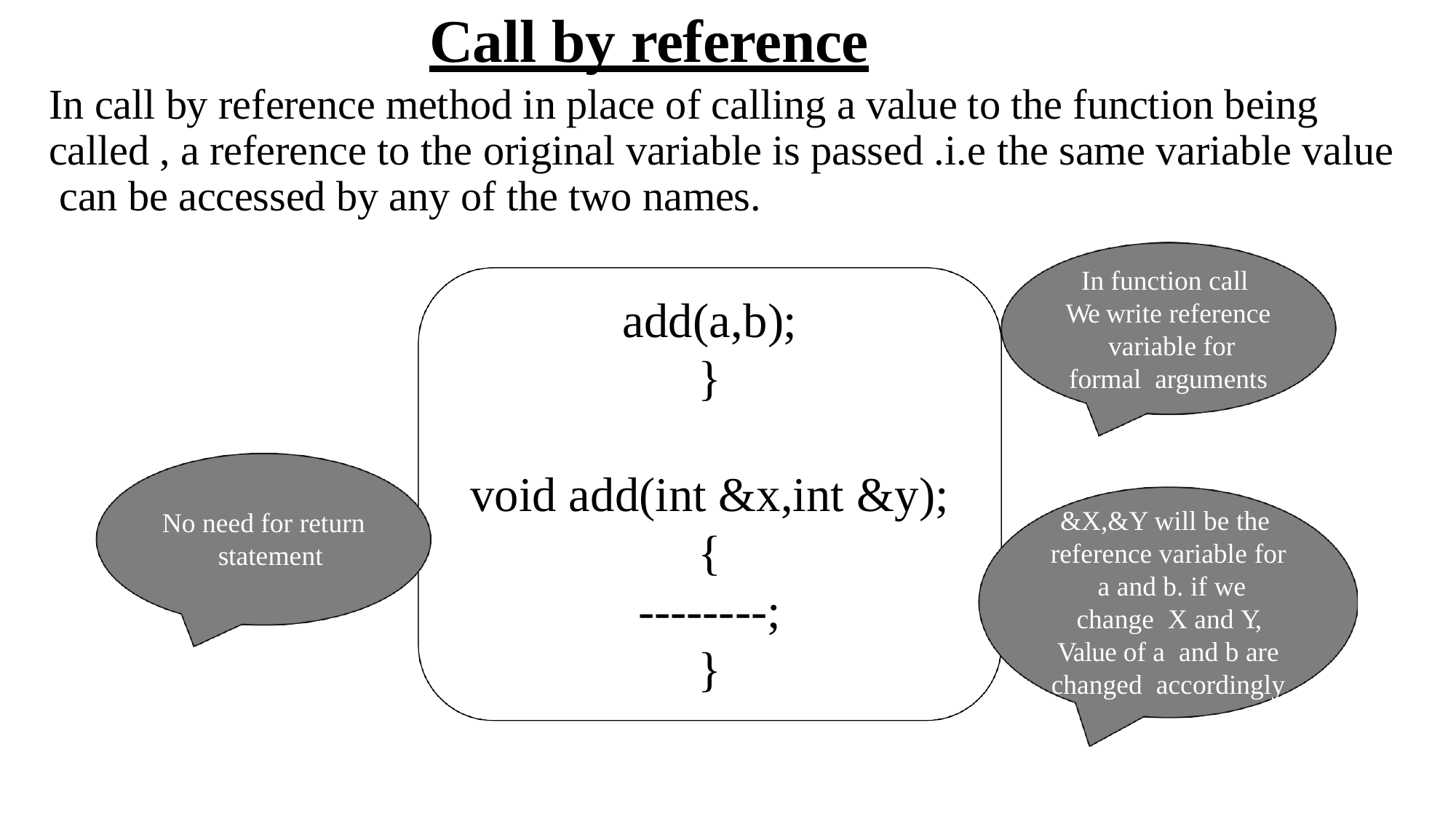

# Call by reference
In call by reference method in place of calling a value to the function being  called , a reference to the original variable is passed .i.e the same variable value  can be accessed by any of the two names.

In function call  We write reference  variable for formal  arguments
add(a,b);
}
void add(int &x,int &y);
{
--------;
}
&X,&Y will be the  reference variable for  a and b. if we change  X and Y, Value of a  and b are changed  accordingly
No need for return  statement